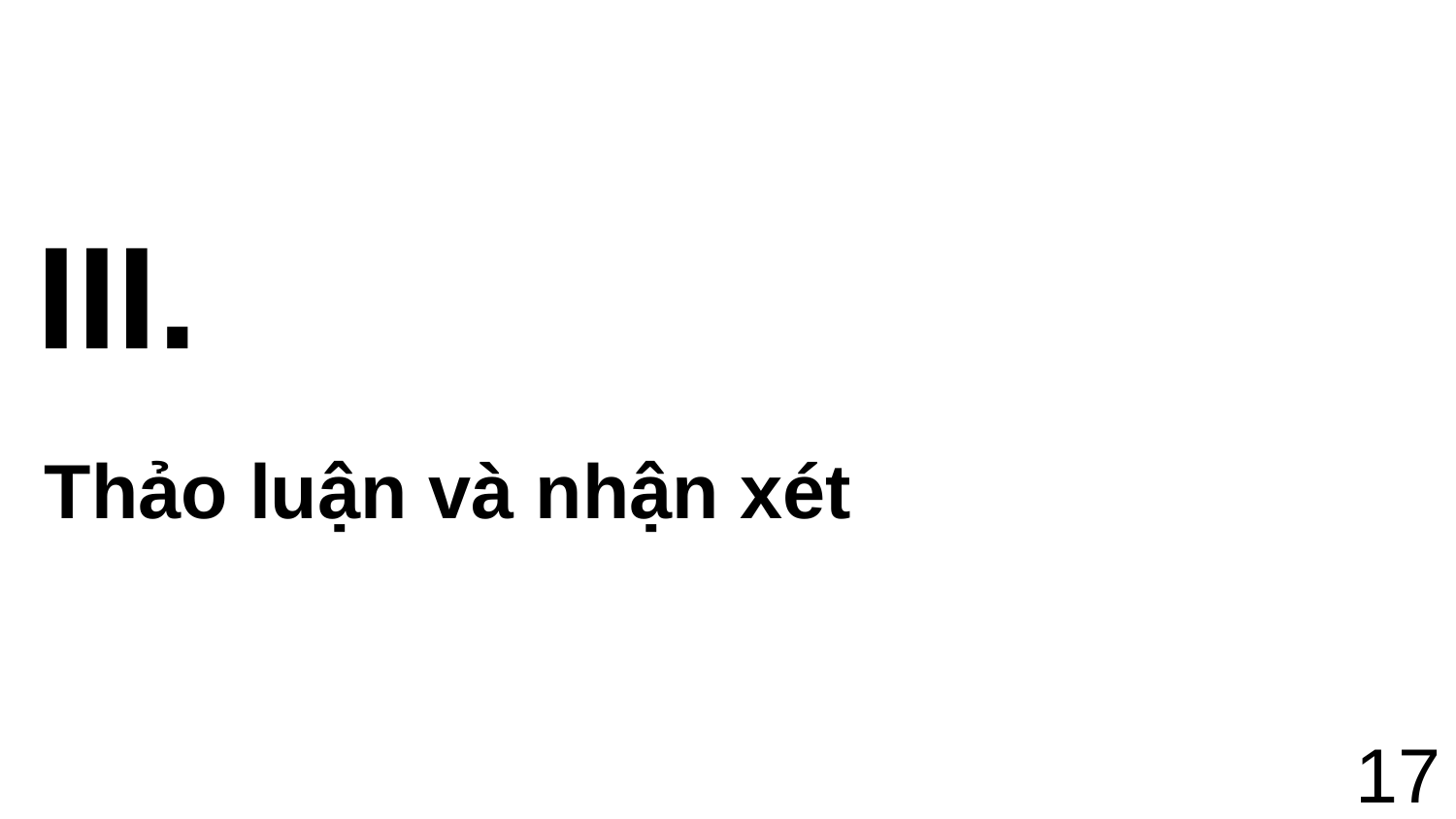

# III.
Thảo luận và nhận xét
17